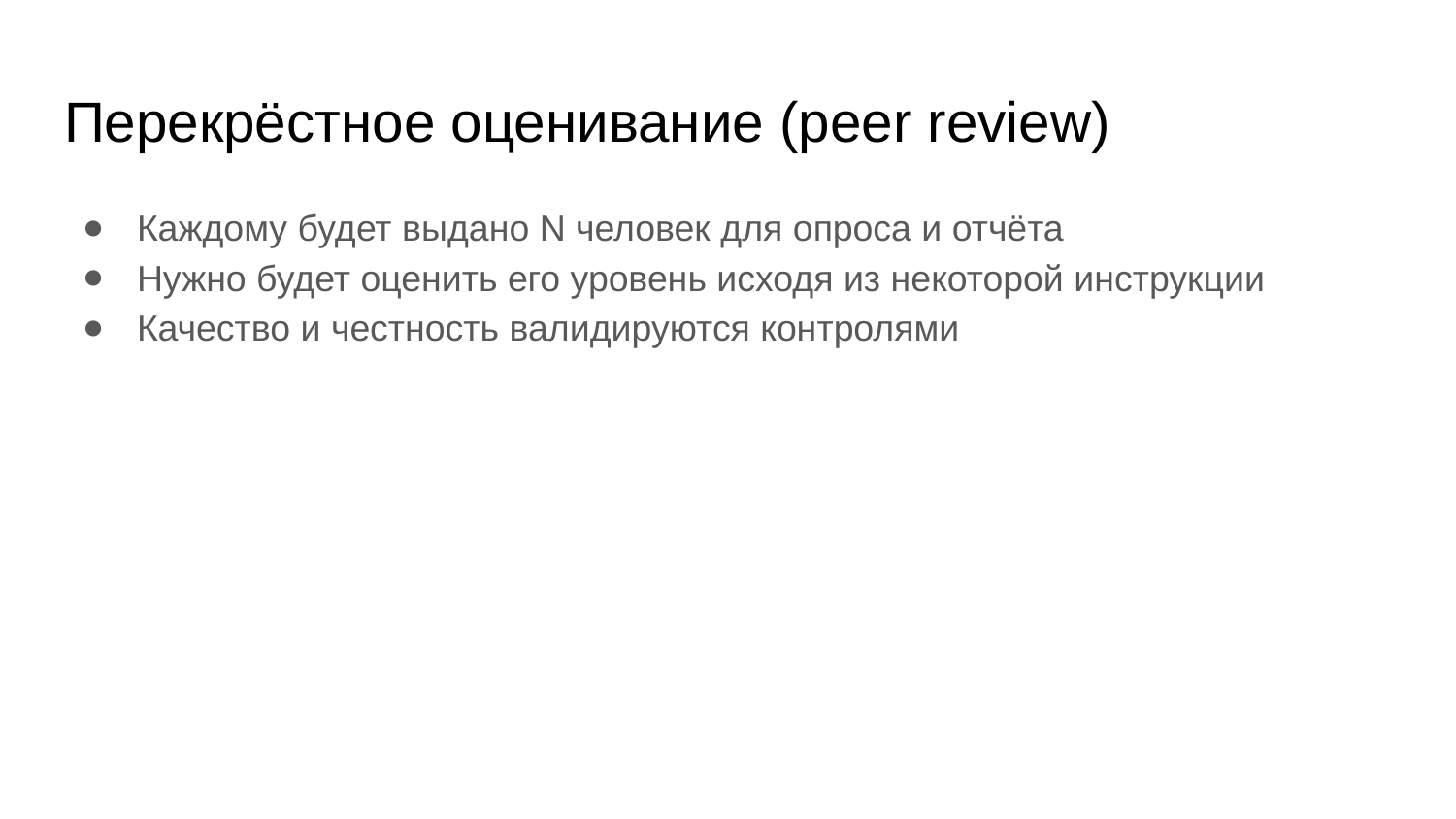

# Перекрёстное оценивание (peer review)
Каждому будет выдано N человек для опроса и отчёта
Нужно будет оценить его уровень исходя из некоторой инструкции
Качество и честность валидируются контролями